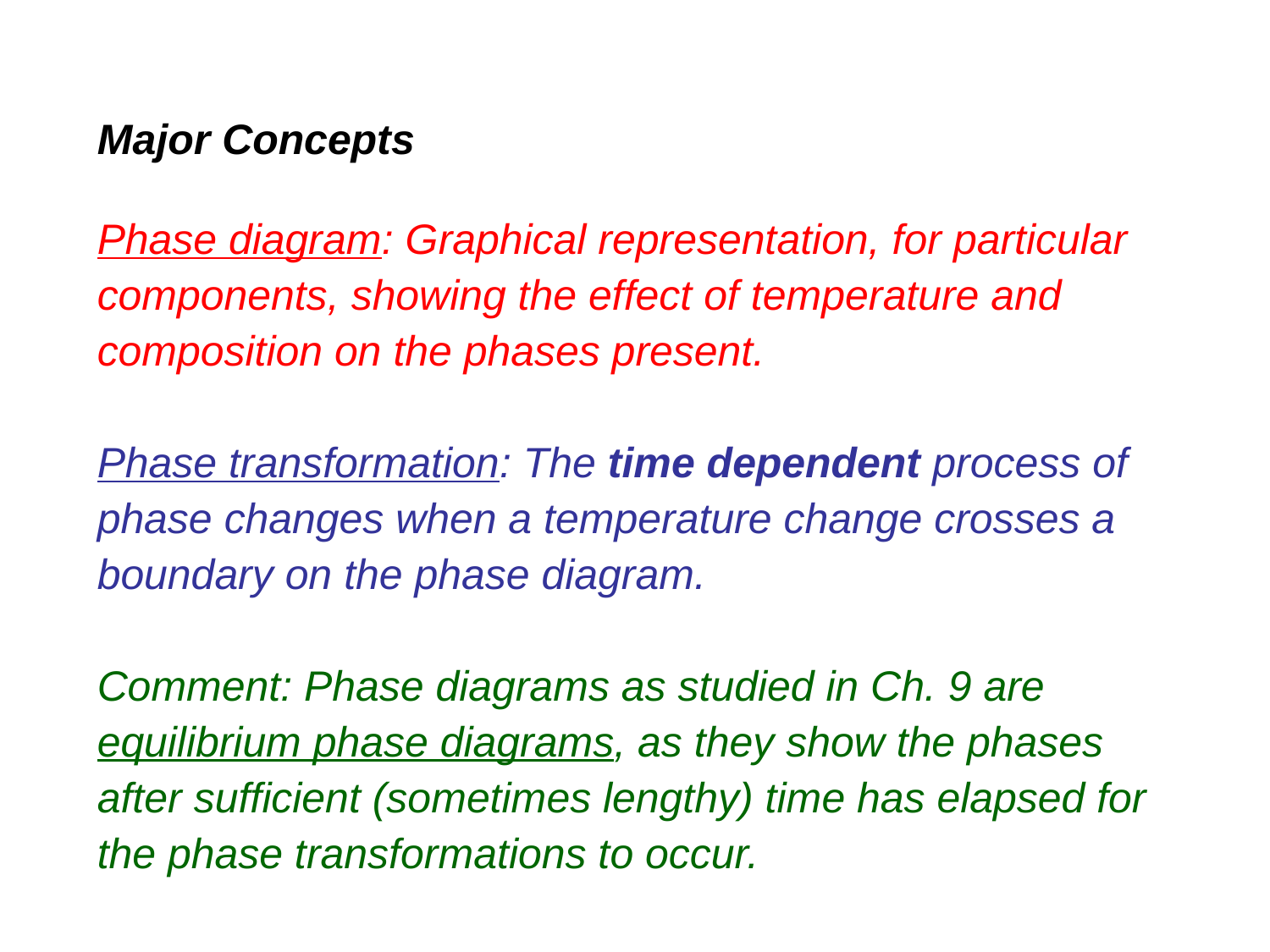

Major Concepts
Phase diagram: Graphical representation, for particular components, showing the effect of temperature and composition on the phases present.

Phase transformation: The time dependent process of phase changes when a temperature change crosses a boundary on the phase diagram.

Comment: Phase diagrams as studied in Ch. 9 are equilibrium phase diagrams, as they show the phases after sufficient (sometimes lengthy) time has elapsed for the phase transformations to occur.